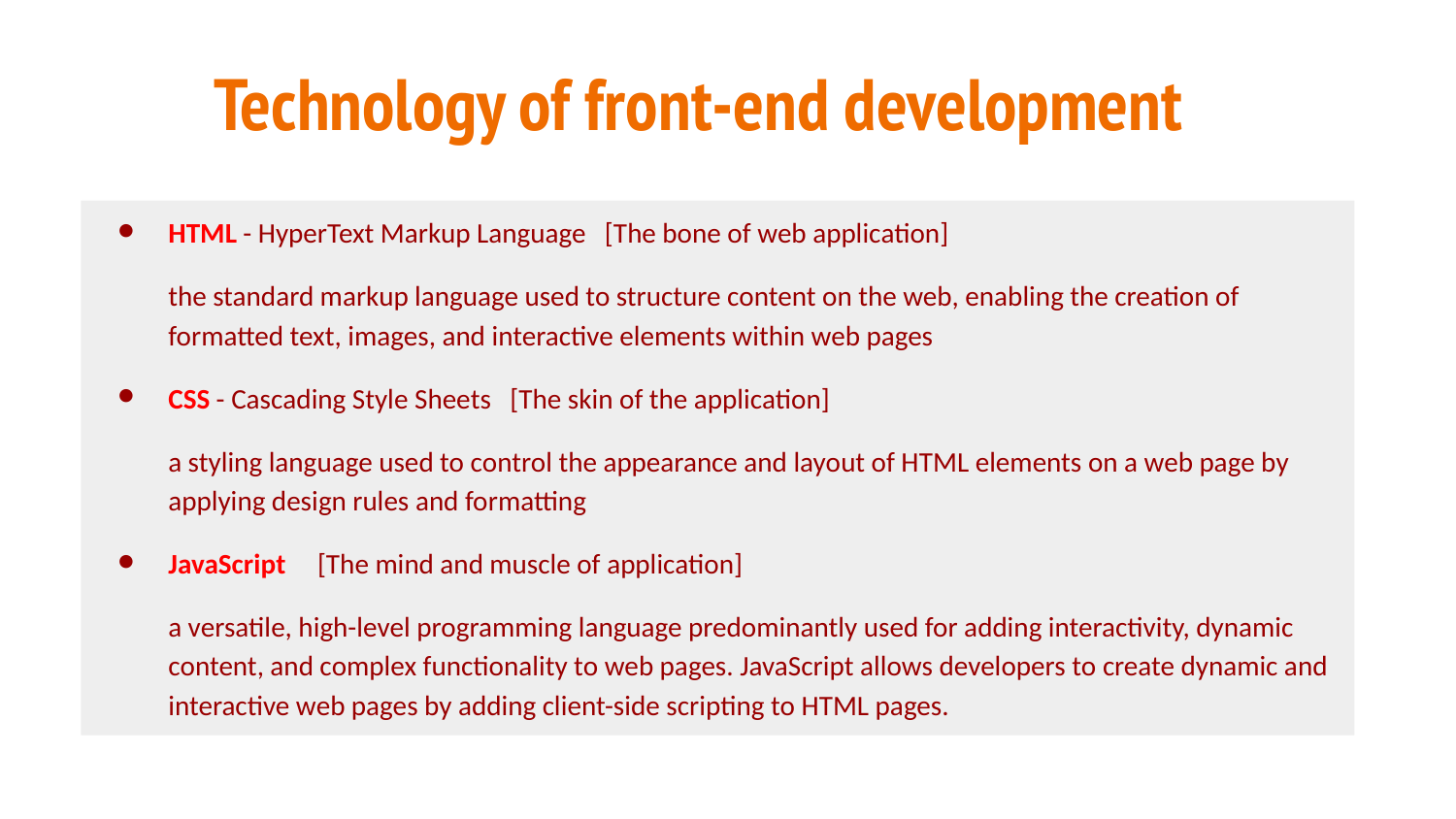

Technology of front-end development
HTML - HyperText Markup Language   [The bone of web application]
the standard markup language used to structure content on the web, enabling the creation of formatted text, images, and interactive elements within web pages
CSS - Cascading Style Sheets   [The skin of the application]
a styling language used to control the appearance and layout of HTML elements on a web page by applying design rules and formatting
JavaScript     [The mind and muscle of application]
a versatile, high-level programming language predominantly used for adding interactivity, dynamic content, and complex functionality to web pages. JavaScript allows developers to create dynamic and interactive web pages by adding client-side scripting to HTML pages.